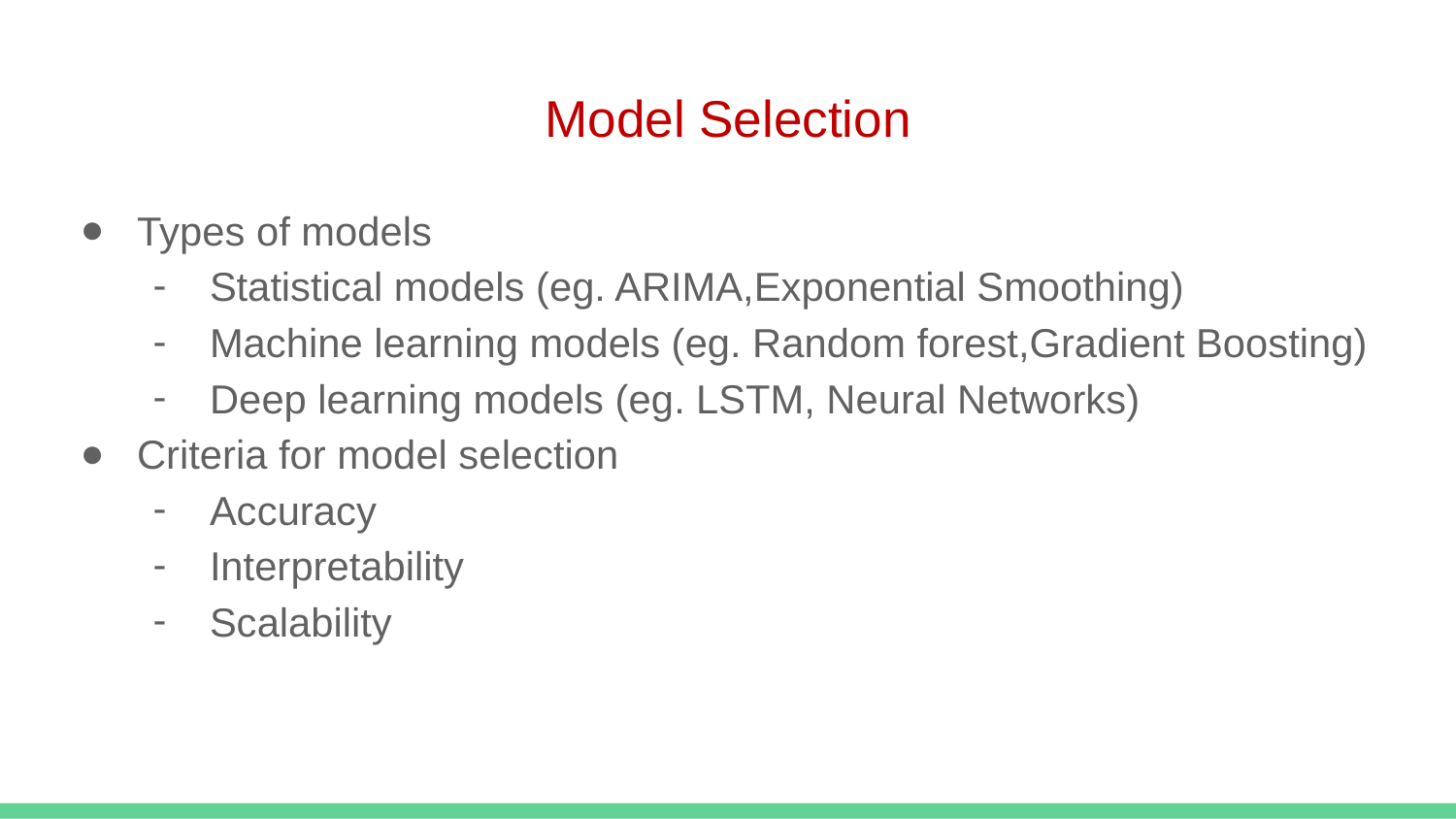

# Model Selection
Types of models
Statistical models (eg. ARIMA,Exponential Smoothing)
Machine learning models (eg. Random forest,Gradient Boosting)
Deep learning models (eg. LSTM, Neural Networks)
Criteria for model selection
Accuracy
Interpretability
Scalability